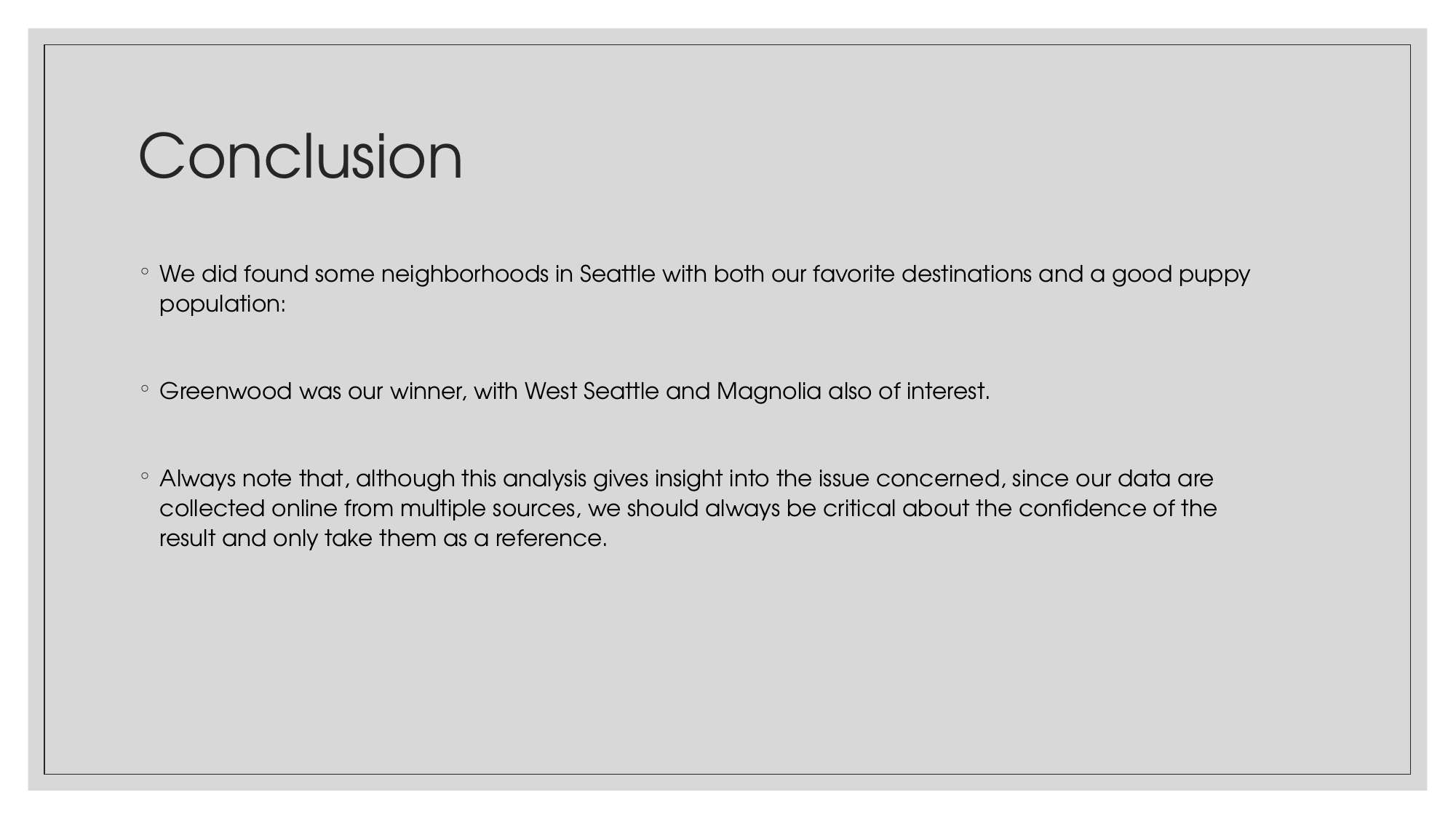

# Conclusion
We did found some neighborhoods in Seattle with both our favorite destinations and a good puppy population:

Greenwood was our winner, with West Seattle and Magnolia also of interest.

Always note that, although this analysis gives insight into the issue concerned, since our data are collected online from multiple sources, we should always be critical about the confidence of the result and only take them as a reference.